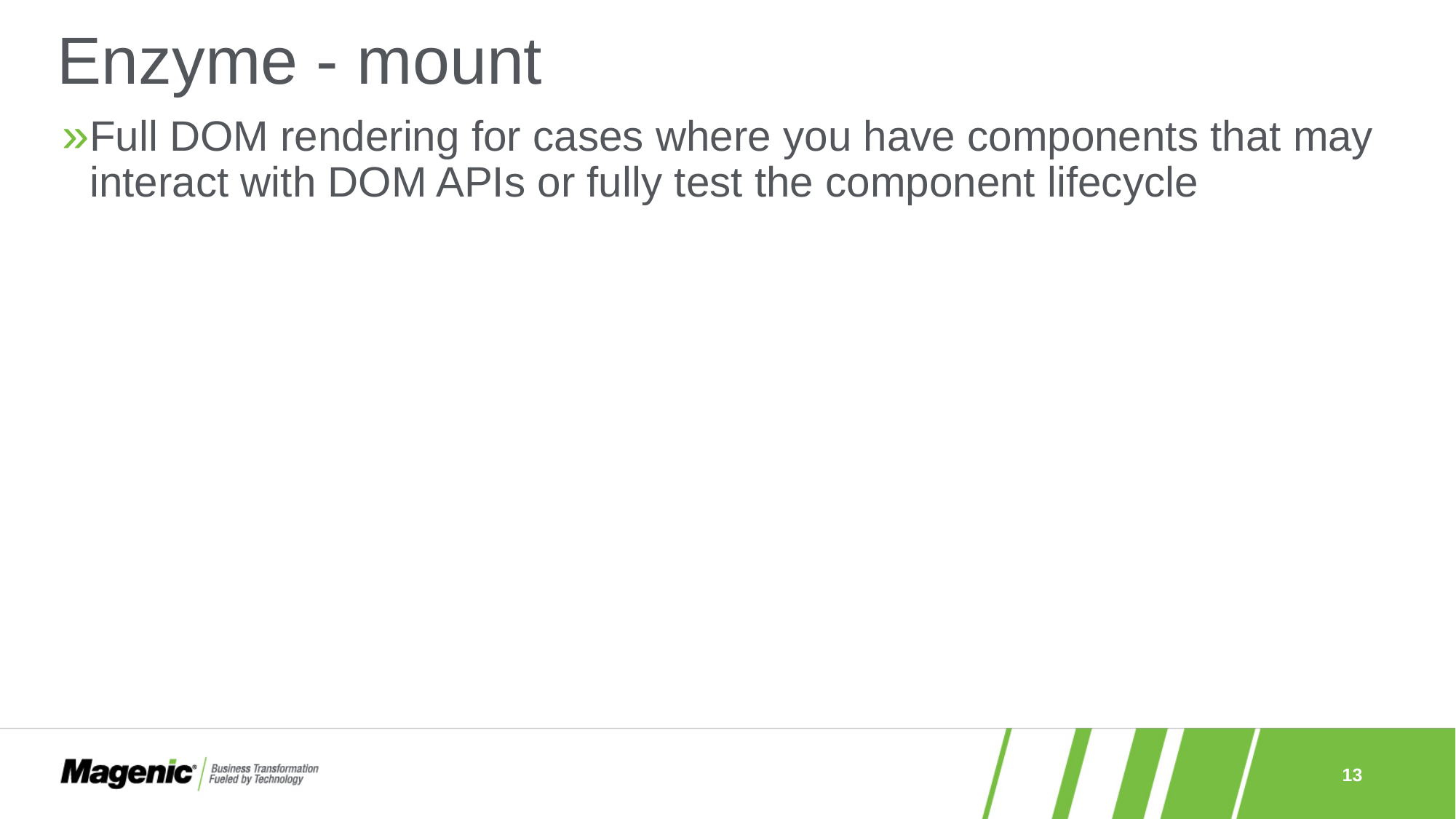

# Enzyme - mount
Full DOM rendering for cases where you have components that may interact with DOM APIs or fully test the component lifecycle